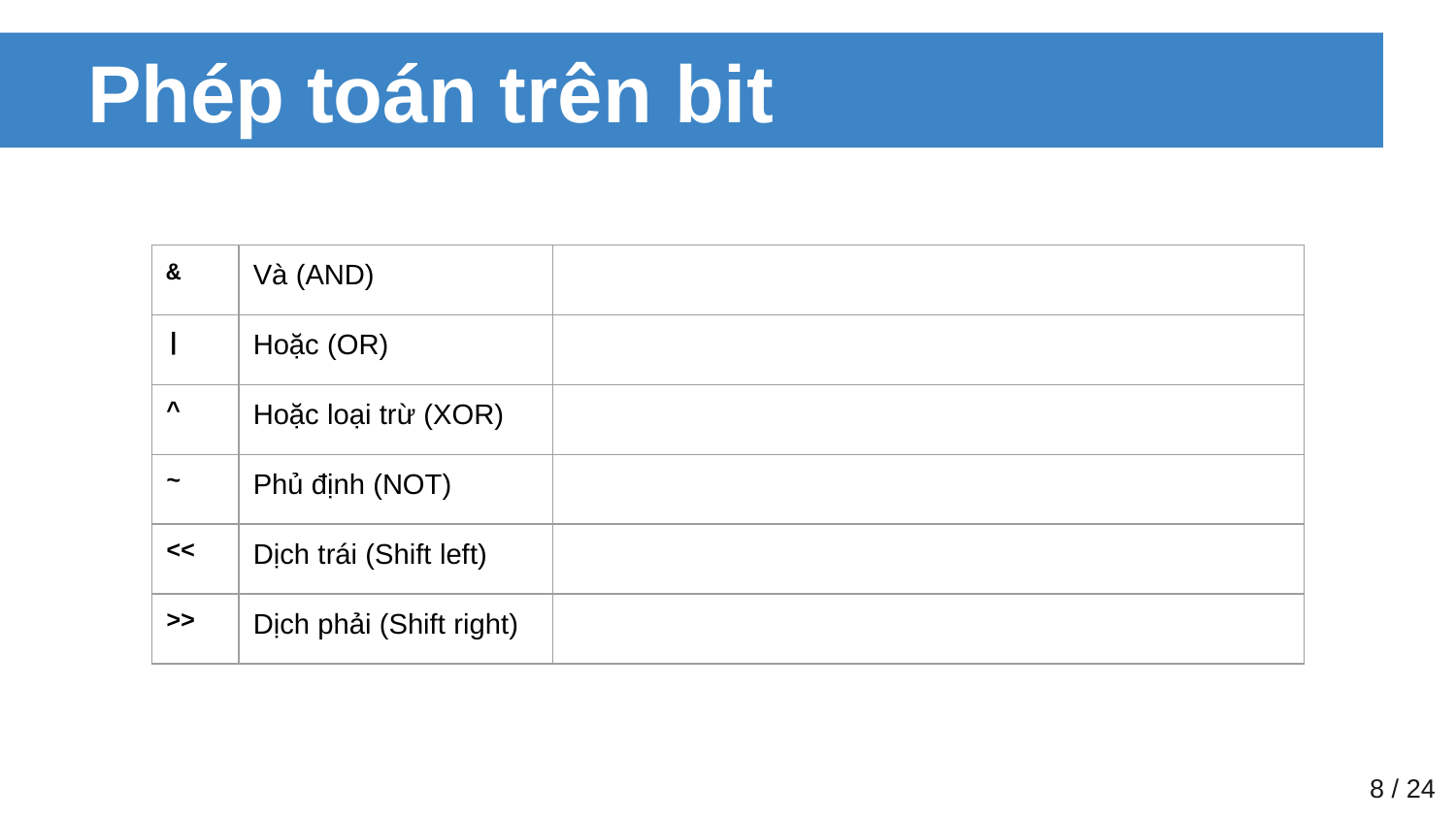

# Phép toán trên bit

| & | Và (AND) |  |
| --- | --- | --- |
| | | Hoặc (OR) |  |
| ^ | Hoặc loại trừ (XOR) |  |
| ~ | Phủ định (NOT) |  |
| << | Dịch trái (Shift left) |  |
| >> | Dịch phải (Shift right) |  |
8 / 24